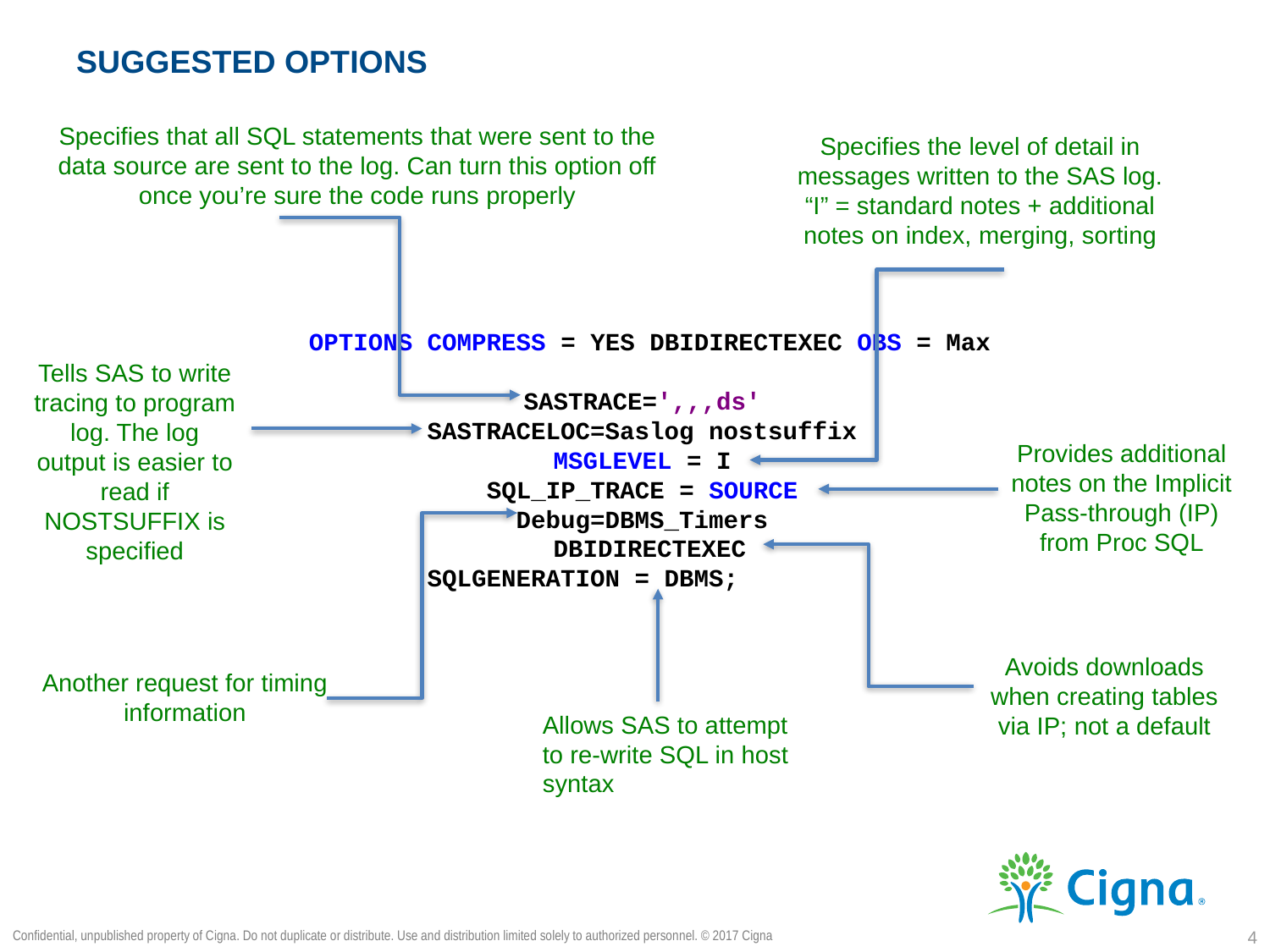

# Suggested Options
Specifies that all SQL statements that were sent to the data source are sent to the log. Can turn this option off once you’re sure the code runs properly
Specifies the level of detail in messages written to the SAS log. “I” = standard notes + additional notes on index, merging, sorting
OPTIONS COMPRESS = YES DBIDIRECTEXEC OBS = Max

SASTRACE=',,,ds'
SASTRACELOC=Saslog nostsuffix
MSGLEVEL = I
SQL_IP_TRACE = SOURCE
Debug=DBMS_Timers
DBIDIRECTEXEC
SQLGENERATION = DBMS;
Tells SAS to write tracing to program log. The log output is easier to read if NOSTSUFFIX is specified
Provides additional notes on the Implicit Pass-through (IP) from Proc SQL
Avoids downloads when creating tables via IP; not a default
Another request for timing information
Allows SAS to attempt to re-write SQL in host syntax
Confidential, unpublished property of Cigna. Do not duplicate or distribute. Use and distribution limited solely to authorized personnel. © 2017 Cigna
4